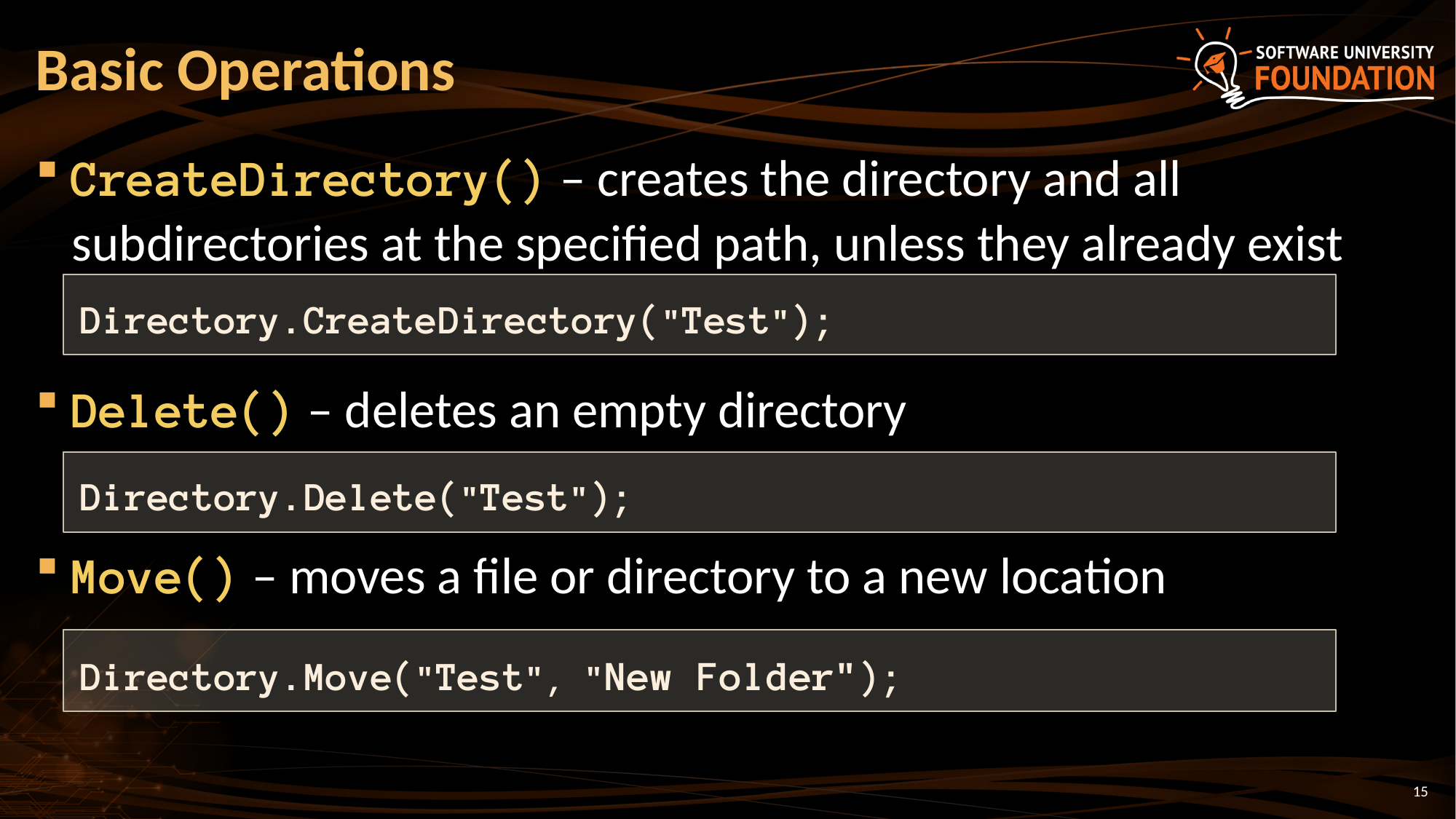

# Basic Operations
CreateDirectory() – creates the directory and all subdirectories at the specified path, unless they already exist

Delete() – deletes an empty directory

Move() – moves a file or directory to a new location
Directory.CreateDirectory("Test");
Directory.Delete("Test");
Directory.Move("Test", "New Folder");
15